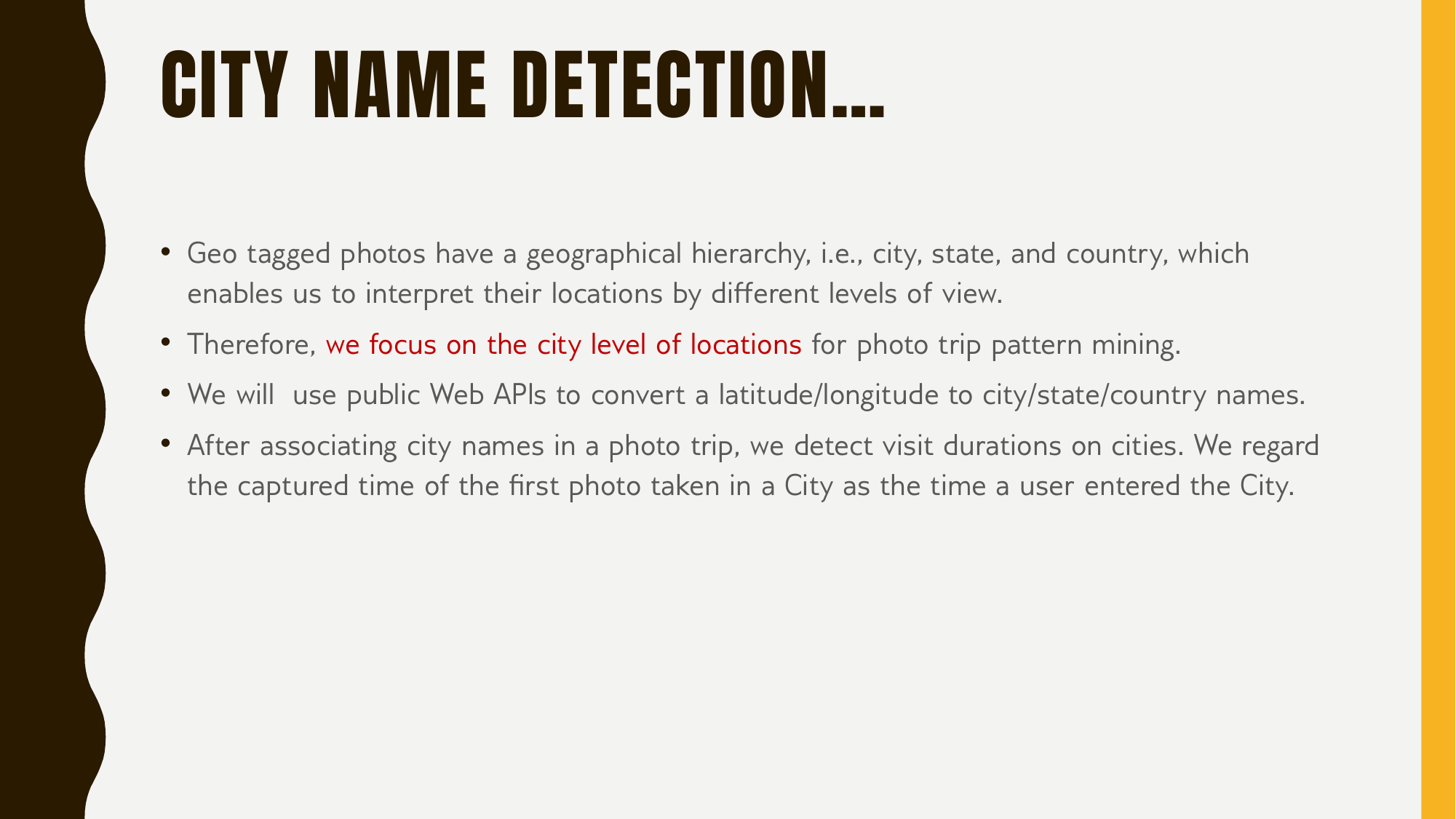

# City name detection…
Geo tagged photos have a geographical hierarchy, i.e., city, state, and country, which enables us to interpret their locations by different levels of view.
Therefore, we focus on the city level of locations for photo trip pattern mining.
We will  use public Web APIs to convert a latitude/longitude to city/state/country names.
After associating city names in a photo trip, we detect visit durations on cities. We regard the captured time of the first photo taken in a City as the time a user entered the City.